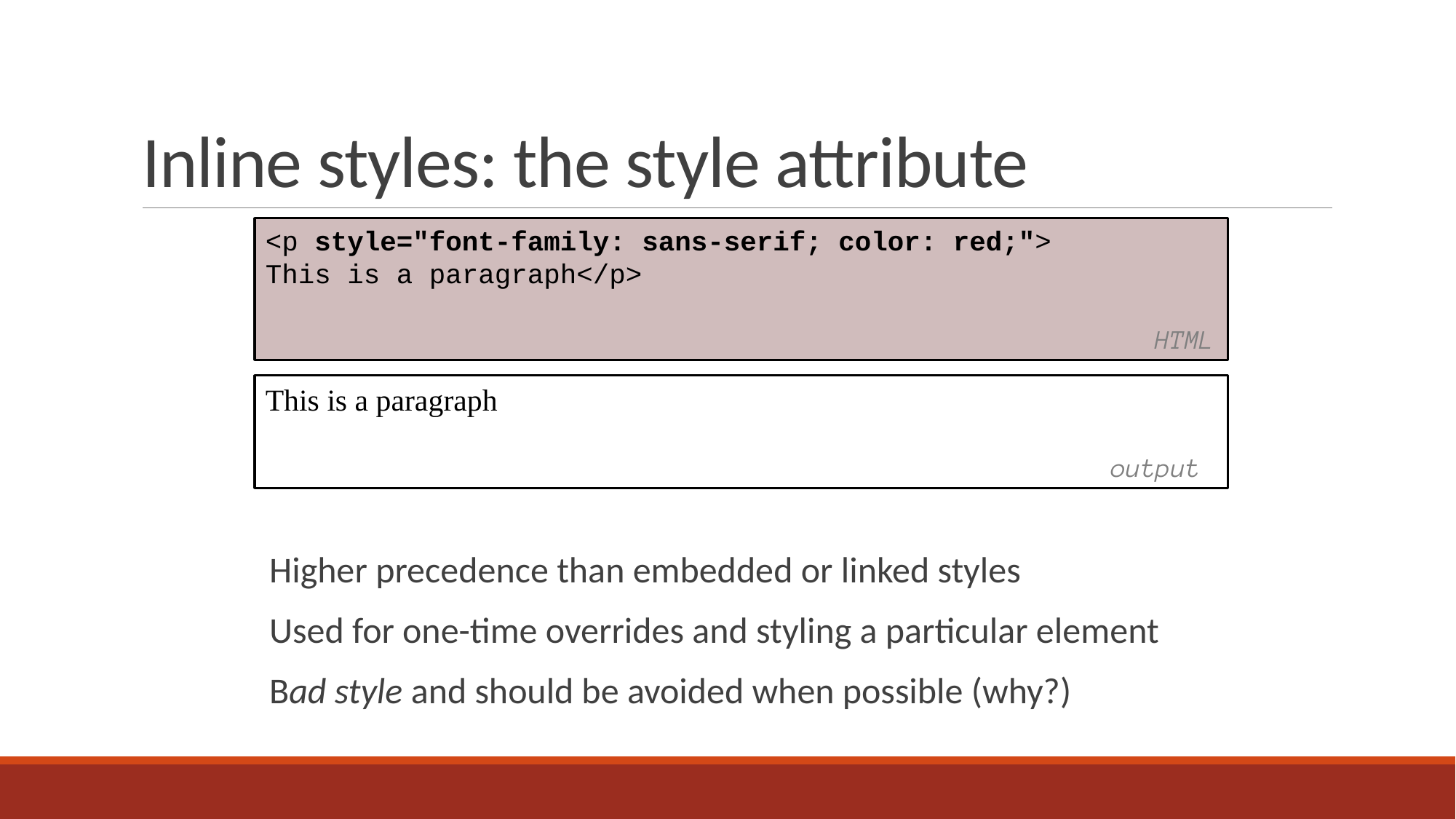

# Inline styles: the style attribute
<p style="font-family: sans-serif; color: red;">
This is a paragraph</p>
								 HTML
This is a paragraph
							     output
Higher precedence than embedded or linked styles
Used for one-time overrides and styling a particular element
Bad style and should be avoided when possible (why?)